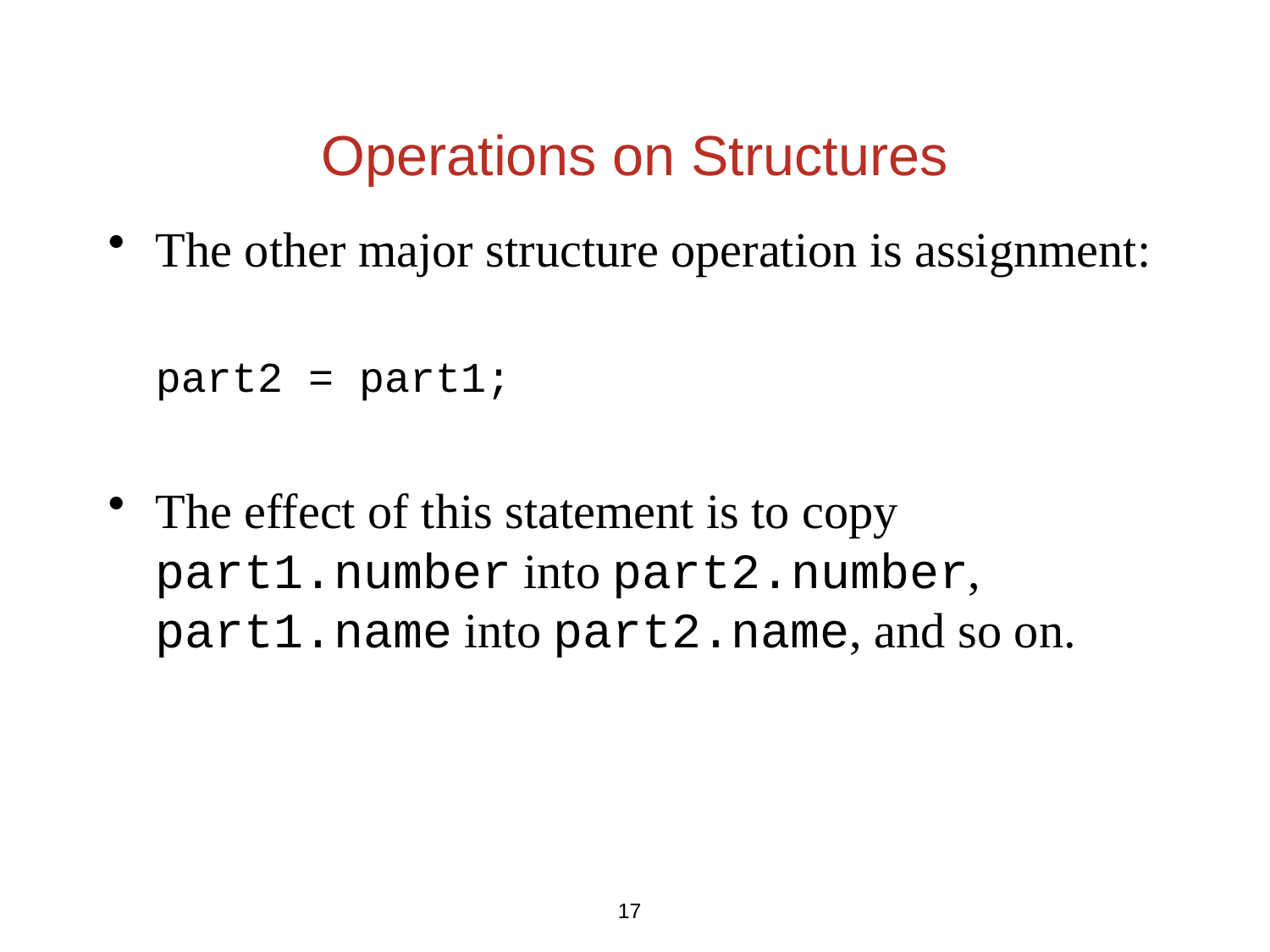

Operations on Structures
The other major structure operation is assignment:

	part2 = part1;

The effect of this statement is to copy part1.number into part2.number, part1.name into part2.name, and so on.
17